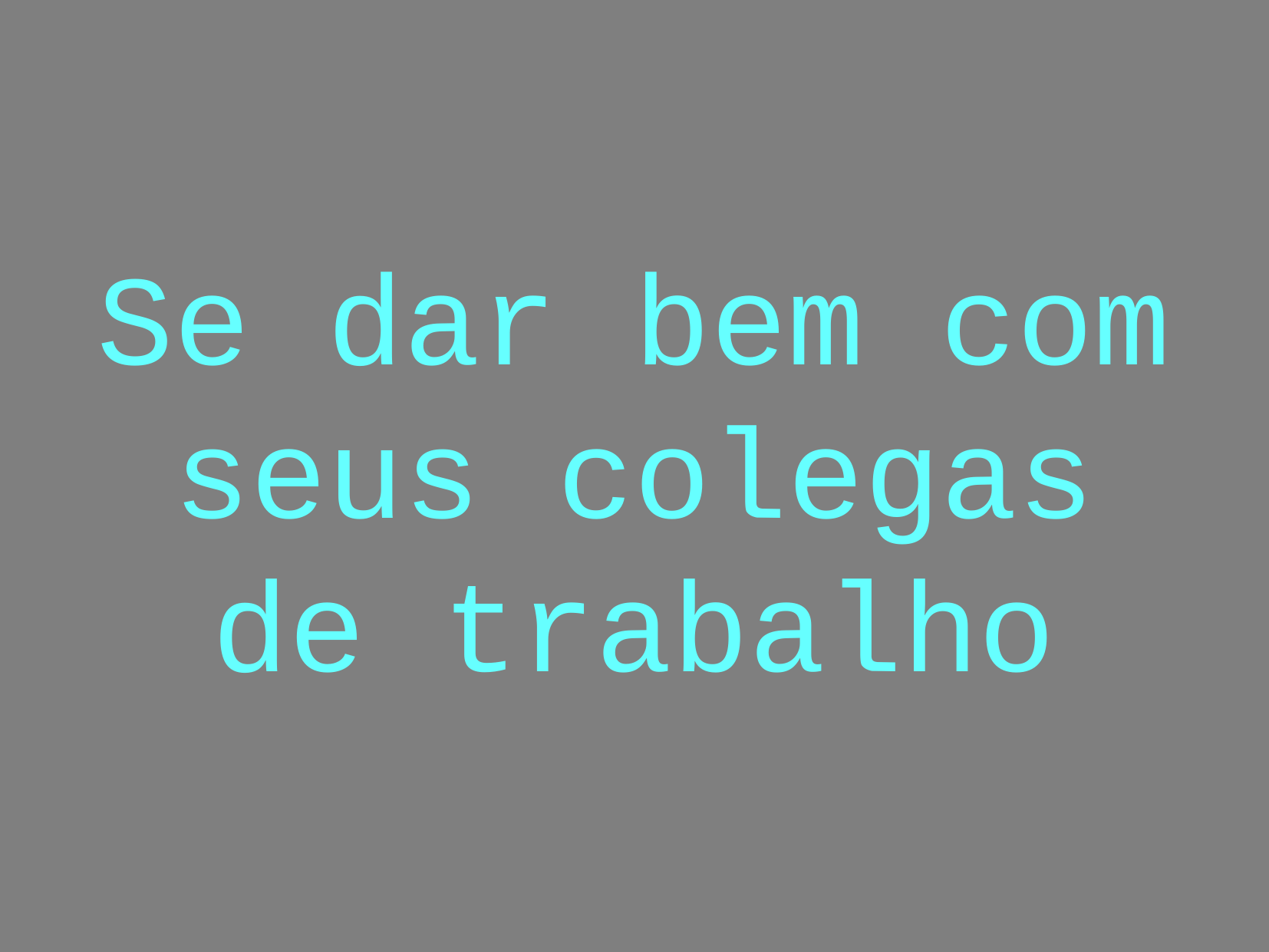

Se dar bem com seus colegas de trabalho